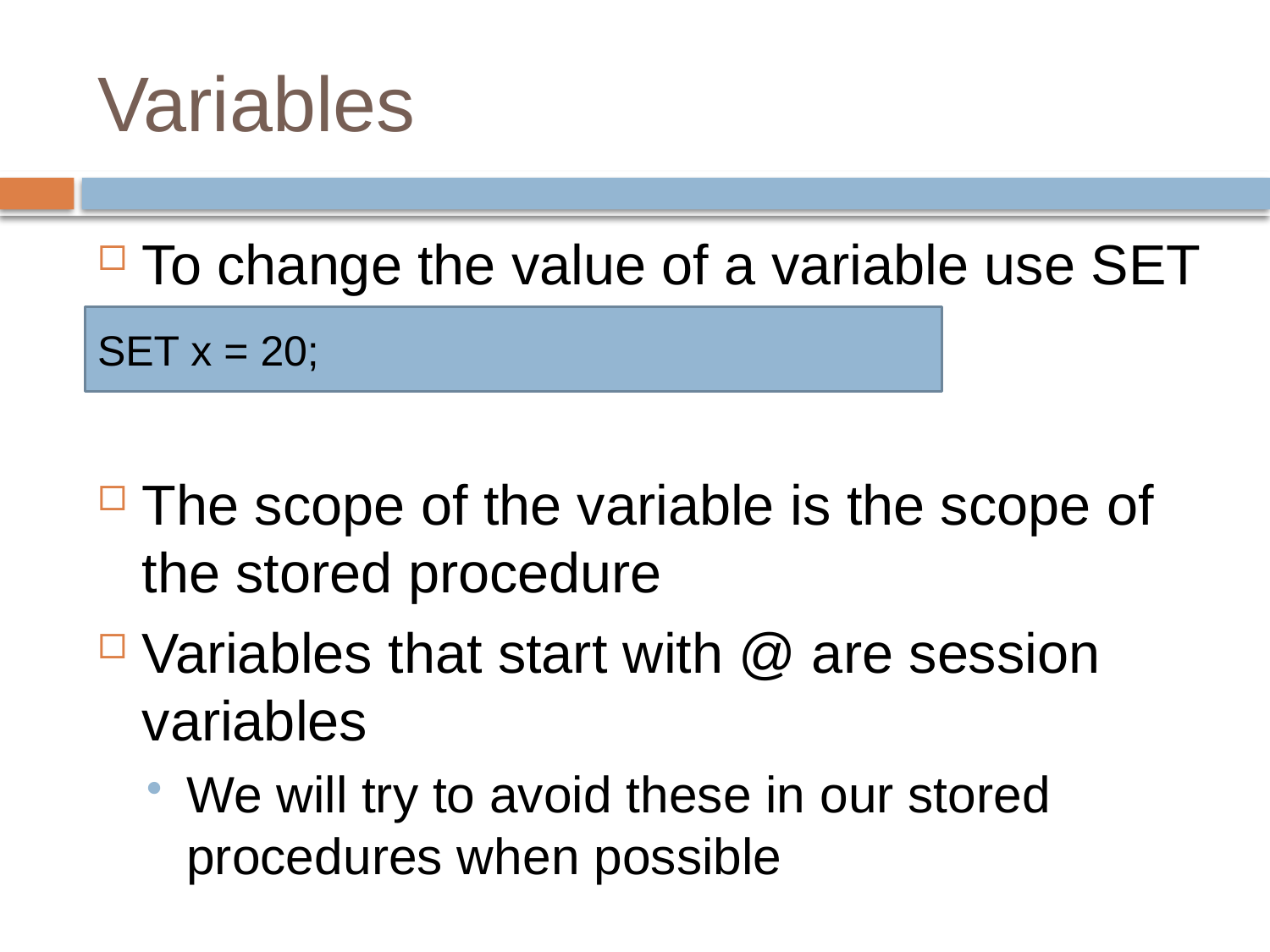

# Variables
To change the value of a variable use SET

The scope of the variable is the scope of the stored procedure
Variables that start with @ are session variables
We will try to avoid these in our stored procedures when possible

SET x = 20;